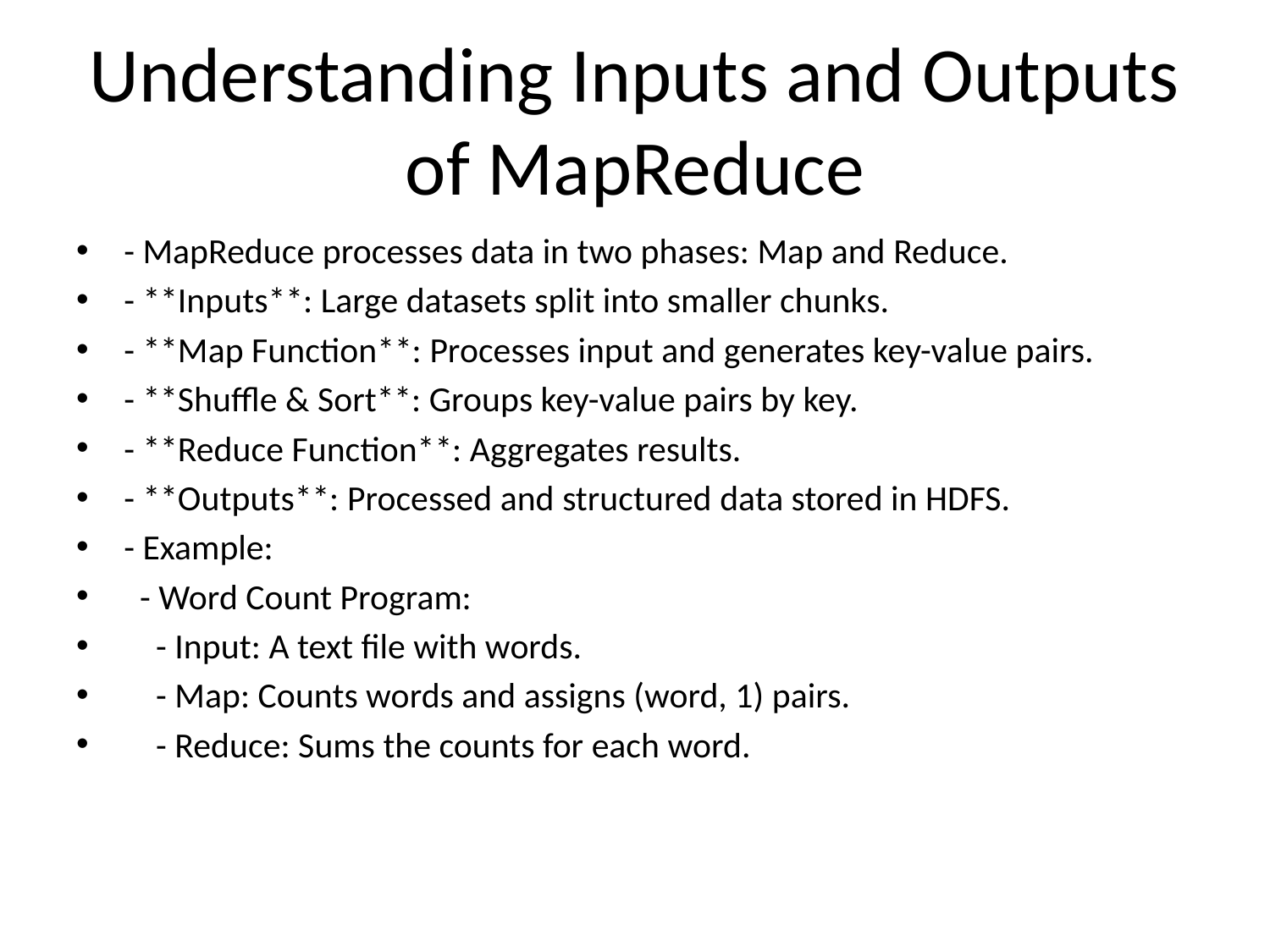

# Understanding Inputs and Outputs of MapReduce
- MapReduce processes data in two phases: Map and Reduce.
- **Inputs**: Large datasets split into smaller chunks.
- **Map Function**: Processes input and generates key-value pairs.
- **Shuffle & Sort**: Groups key-value pairs by key.
- **Reduce Function**: Aggregates results.
- **Outputs**: Processed and structured data stored in HDFS.
- Example:
  - Word Count Program:
    - Input: A text file with words.
    - Map: Counts words and assigns (word, 1) pairs.
    - Reduce: Sums the counts for each word.